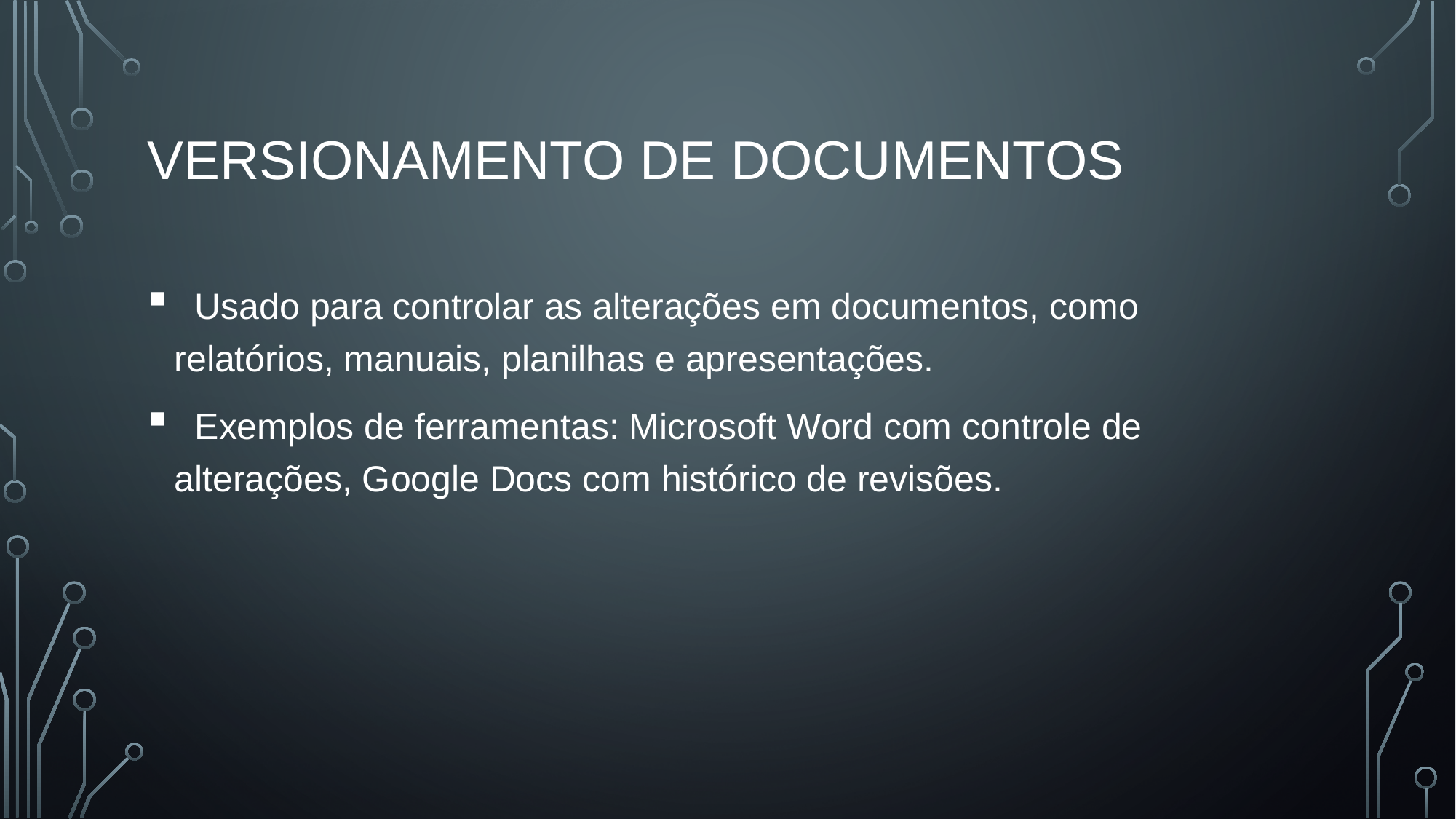

# Versionamento de Documentos
  Usado para controlar as alterações em documentos, como relatórios, manuais, planilhas e apresentações.
  Exemplos de ferramentas: Microsoft Word com controle de alterações, Google Docs com histórico de revisões.